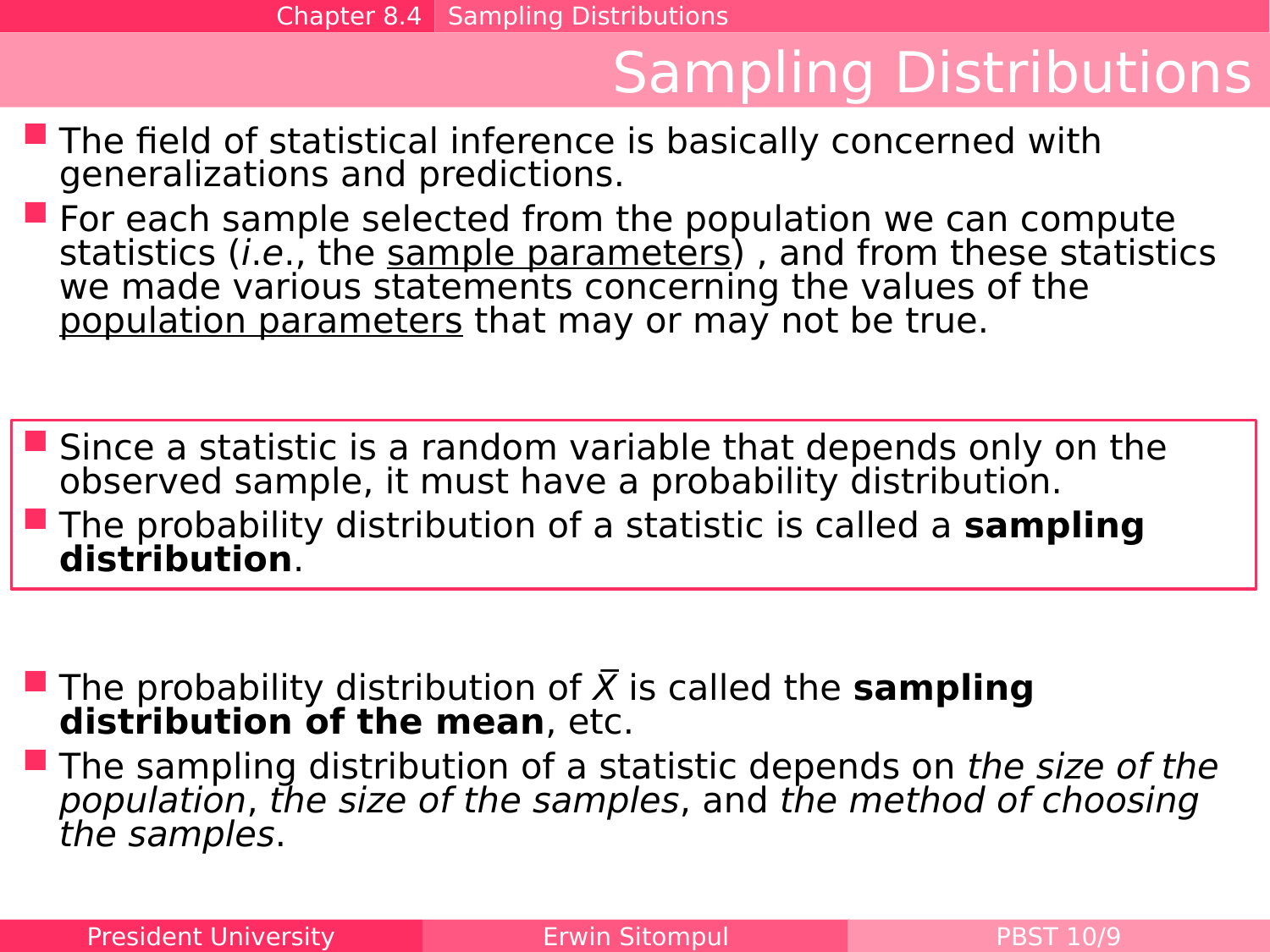

Chapter 8.4
Sampling Distributions
Sampling Distributions
The field of statistical inference is basically concerned with generalizations and predictions.
For each sample selected from the population we can compute statistics (i.e., the sample parameters) , and from these statistics we made various statements concerning the values of the population parameters that may or may not be true.

Since a statistic is a random variable that depends only on the observed sample, it must have a probability distribution.
The probability distribution of a statistic is called a sampling distribution.
_
The probability distribution of X is called the sampling distribution of the mean, etc.
The sampling distribution of a statistic depends on the size of the population, the size of the samples, and the method of choosing the samples.